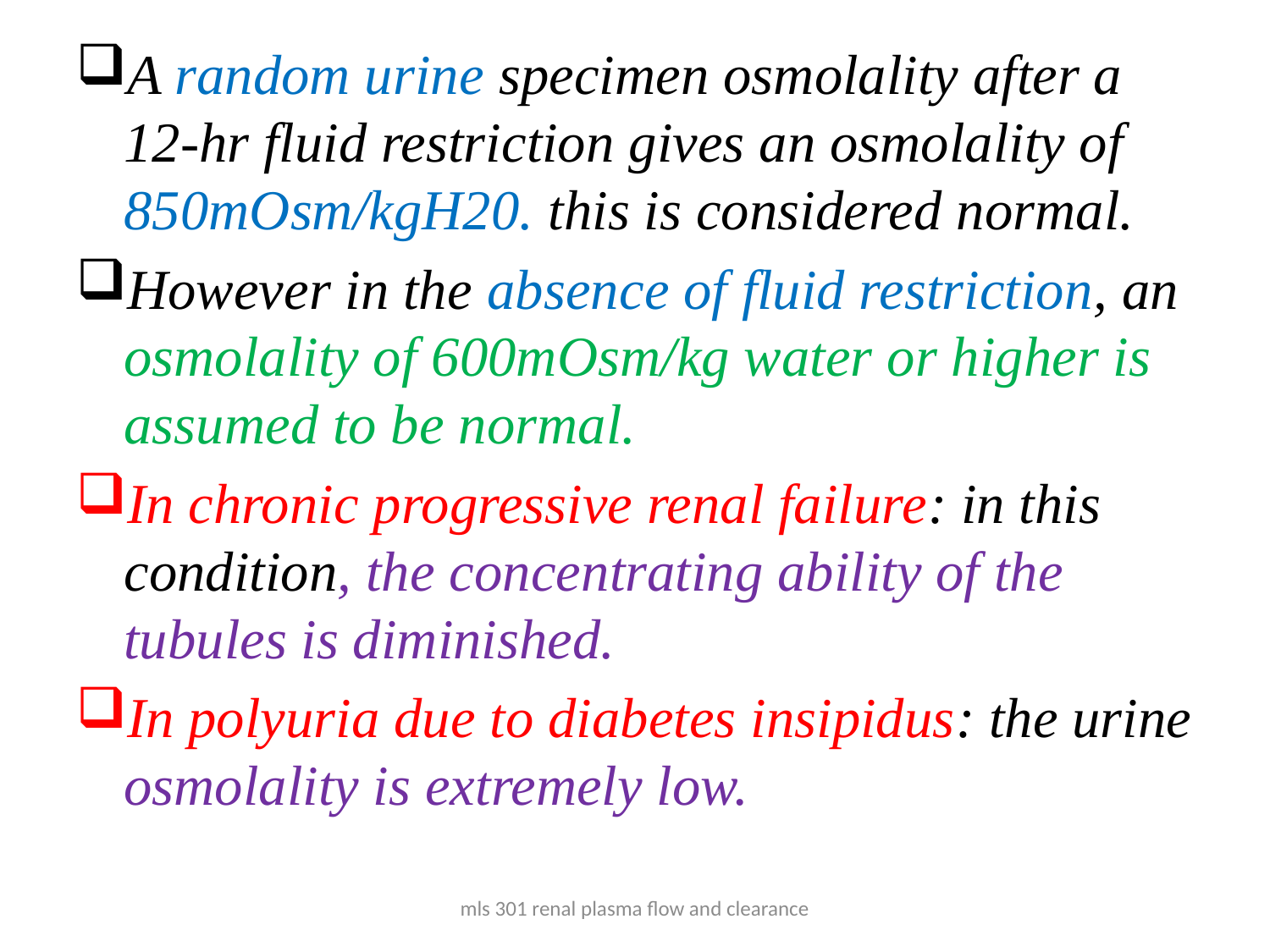

A random urine specimen osmolality after a 12-hr fluid restriction gives an osmolality of 850mOsm/kgH20. this is considered normal.
However in the absence of fluid restriction, an osmolality of 600mOsm/kg water or higher is assumed to be normal.
In chronic progressive renal failure: in this condition, the concentrating ability of the tubules is diminished.
In polyuria due to diabetes insipidus: the urine osmolality is extremely low.

mls 301 renal plasma flow and clearance
35